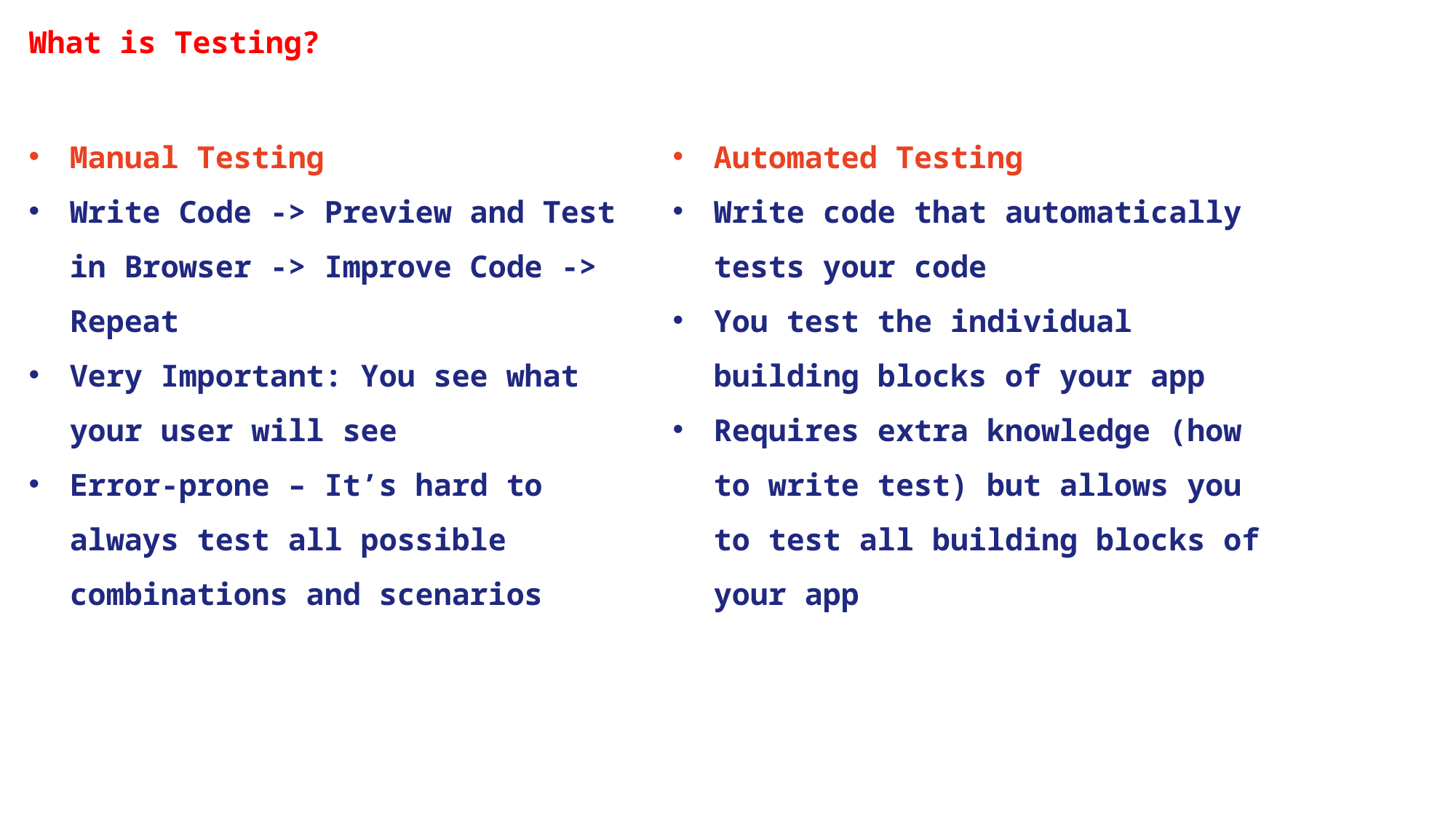

# What is Testing?
Manual Testing
Write Code -> Preview and Test in Browser -> Improve Code -> Repeat
Very Important: You see what your user will see
Error-prone – It’s hard to always test all possible combinations and scenarios
Automated Testing
Write code that automatically tests your code
You test the individual building blocks of your app
Requires extra knowledge (how to write test) but allows you to test all building blocks of your app